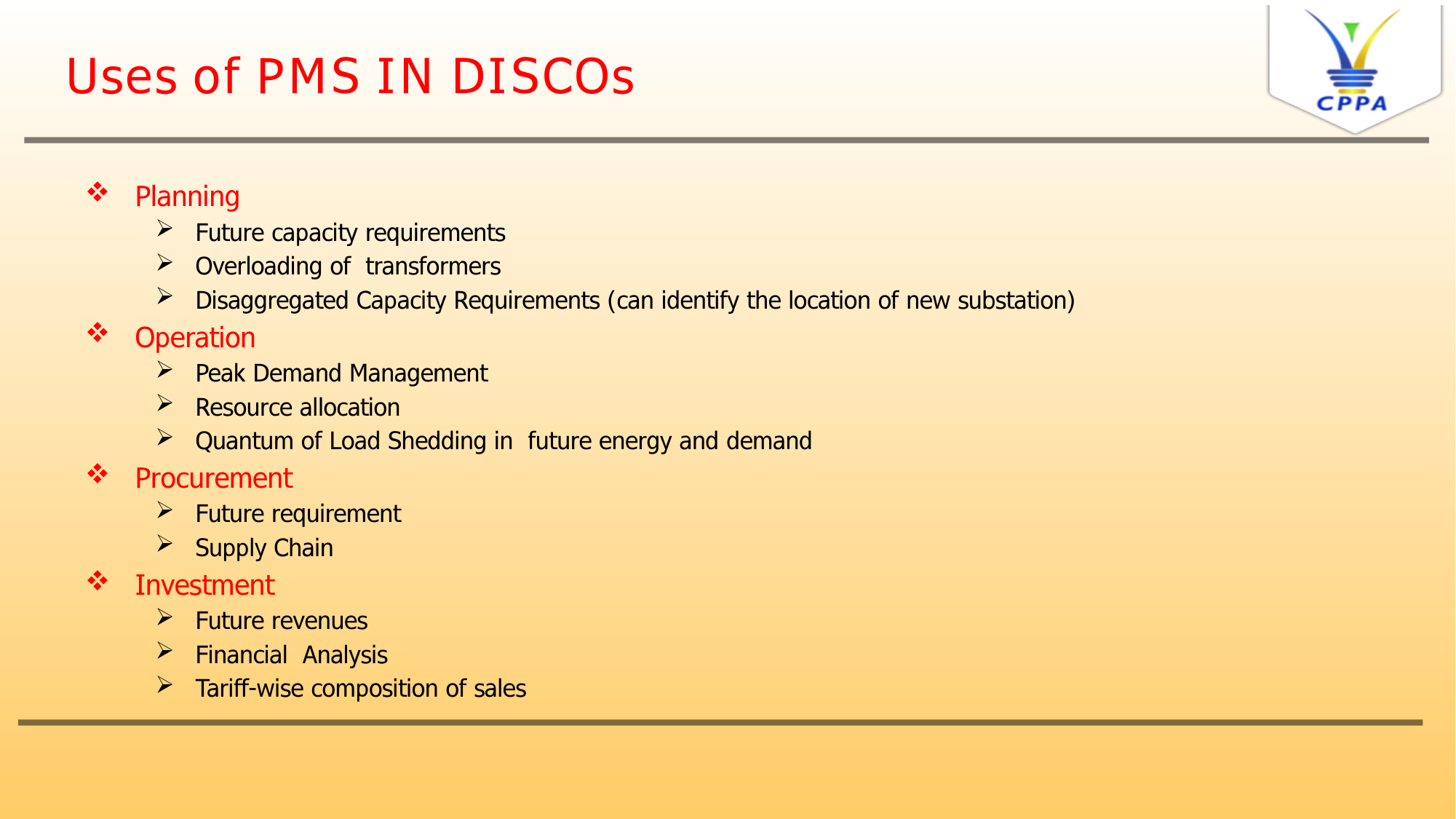

# Uses of PMS IN DISCOs
Planning
Future capacity requirements
Overloading of  transformers
Disaggregated Capacity Requirements (can identify the location of new substation)
Operation
Peak Demand Management
Resource allocation
Quantum of Load Shedding in  future energy and demand
Procurement
Future requirement
Supply Chain
Investment
Future revenues
Financial  Analysis
Tariff-wise composition of sales